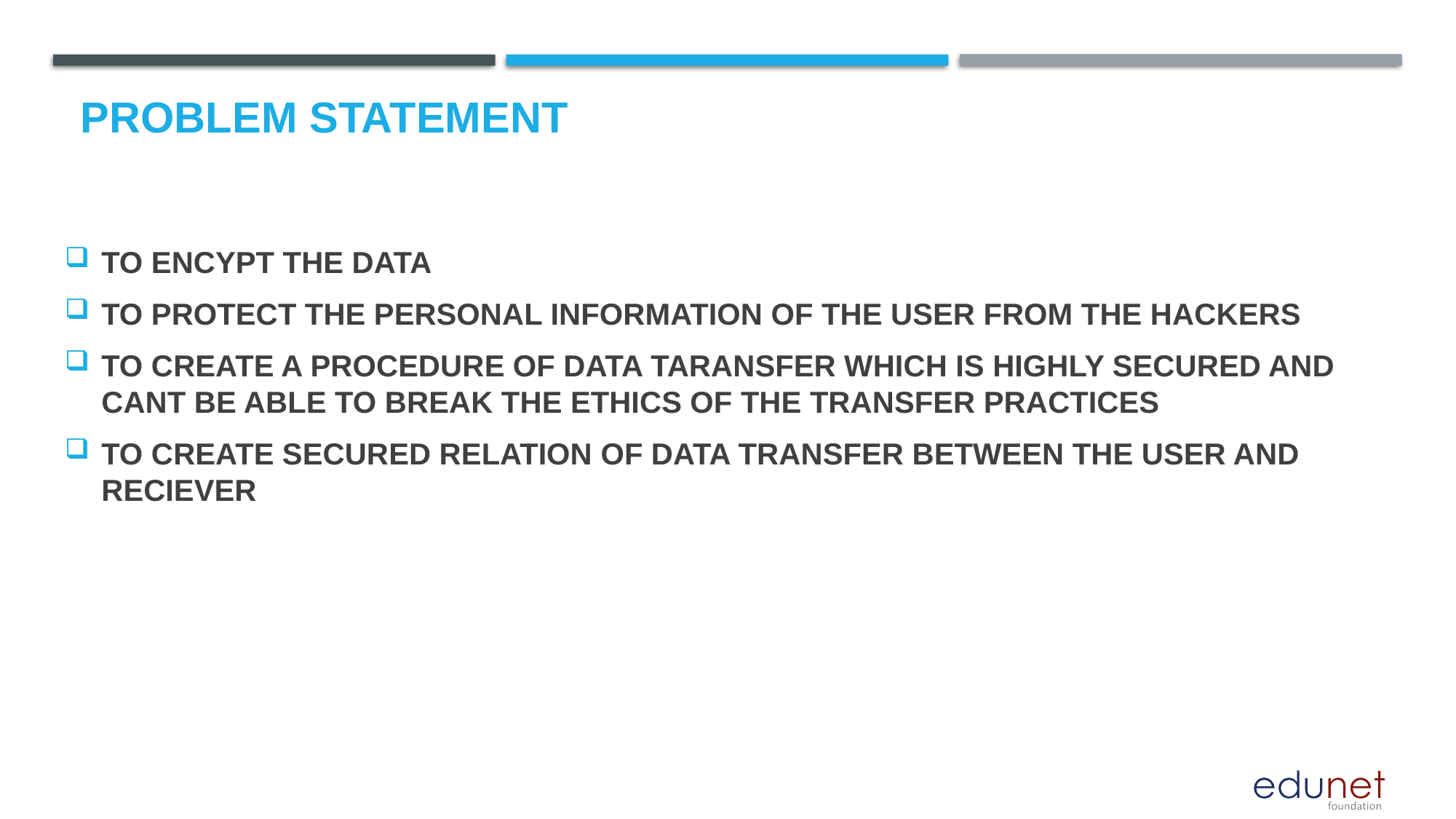

# ProbLEm Statement
TO ENCYPT THE DATA
TO PROTECT THE PERSONAL INFORMATION OF THE USER FROM THE HACKERS
TO CREATE A PROCEDURE OF DATA TARANSFER WHICH IS HIGHLY SECURED AND CANT BE ABLE TO BREAK THE ETHICS OF THE TRANSFER PRACTICES
TO CREATE SECURED RELATION OF DATA TRANSFER BETWEEN THE USER AND RECIEVER